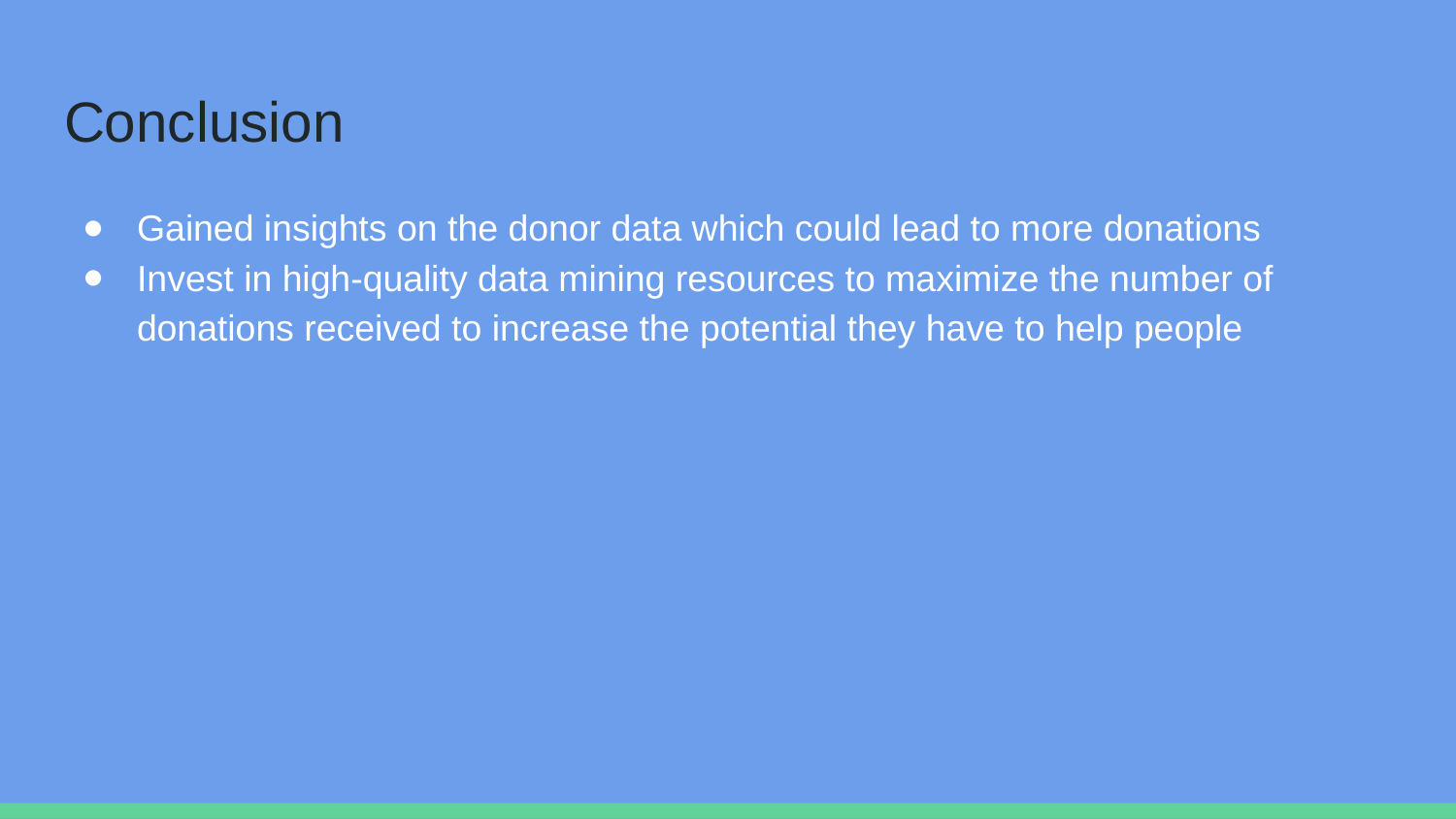

# Conclusion
Gained insights on the donor data which could lead to more donations
Invest in high-quality data mining resources to maximize the number of donations received to increase the potential they have to help people